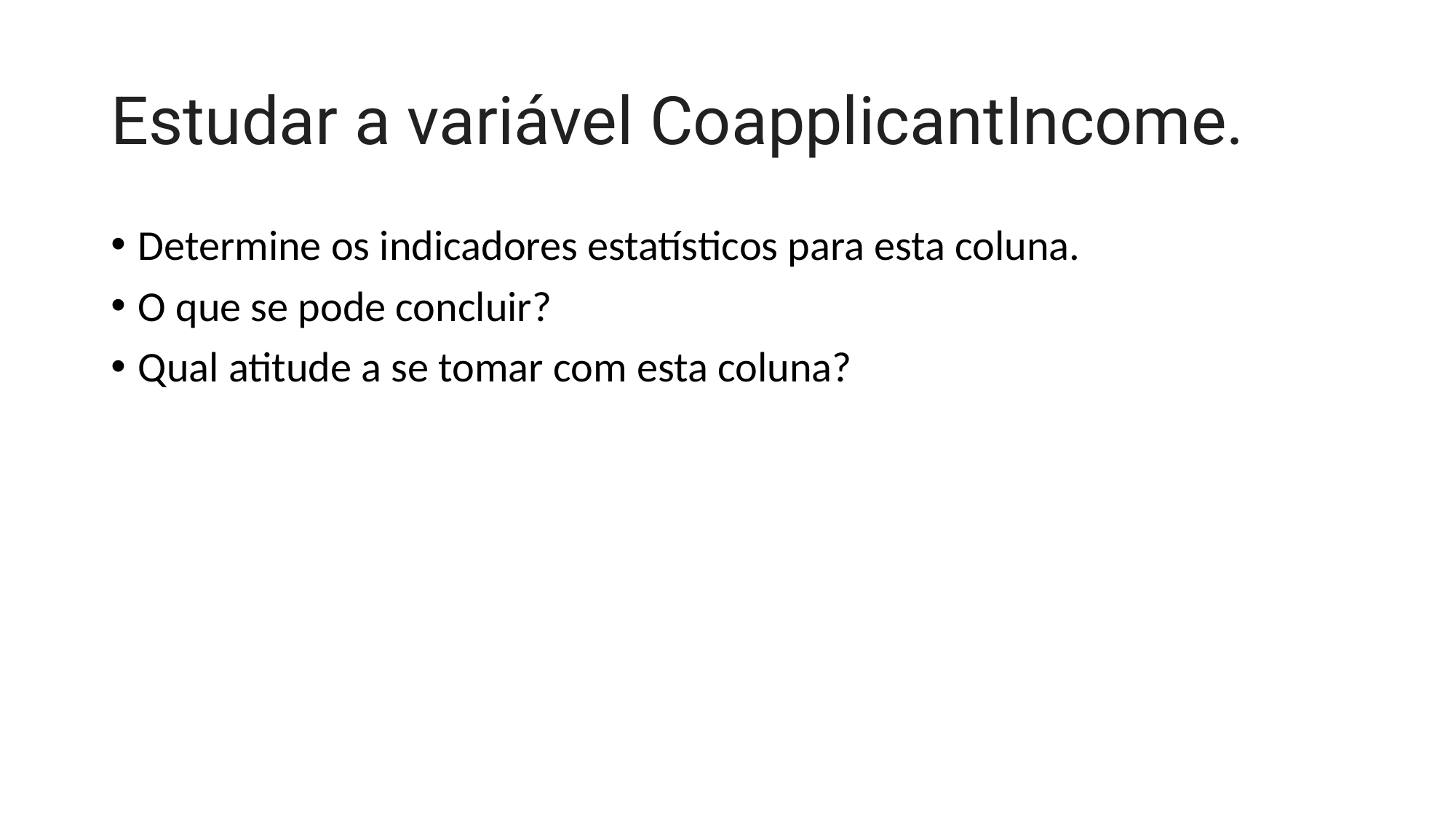

# Estudar a variável CoapplicantIncome.
Determine os indicadores estatísticos para esta coluna.
O que se pode concluir?
Qual atitude a se tomar com esta coluna?